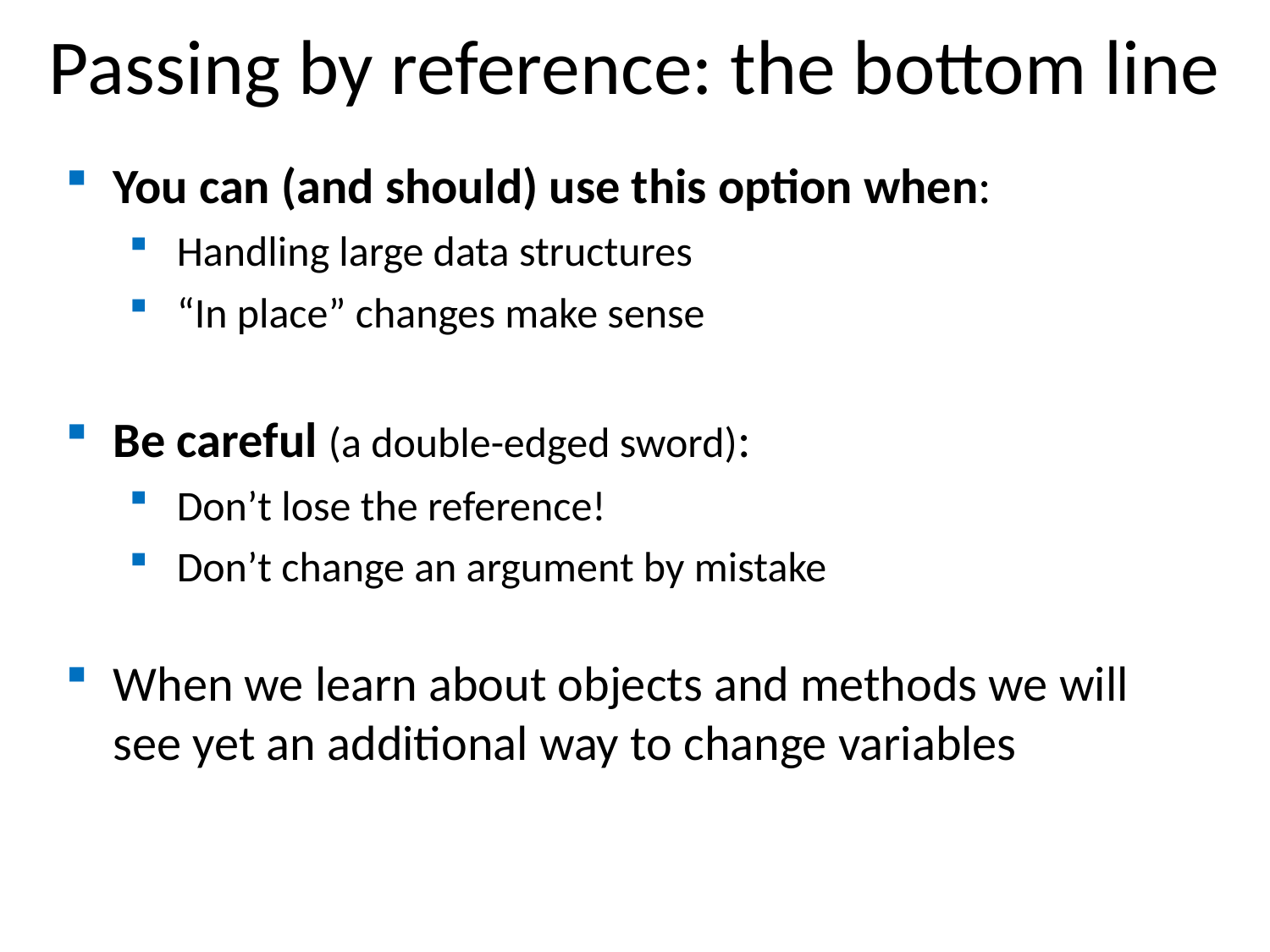

Passing by reference: the bottom line
You can (and should) use this option when:
Handling large data structures
“In place” changes make sense

Be careful (a double-edged sword):
Don’t lose the reference!
Don’t change an argument by mistake
When we learn about objects and methods we will see yet an additional way to change variables